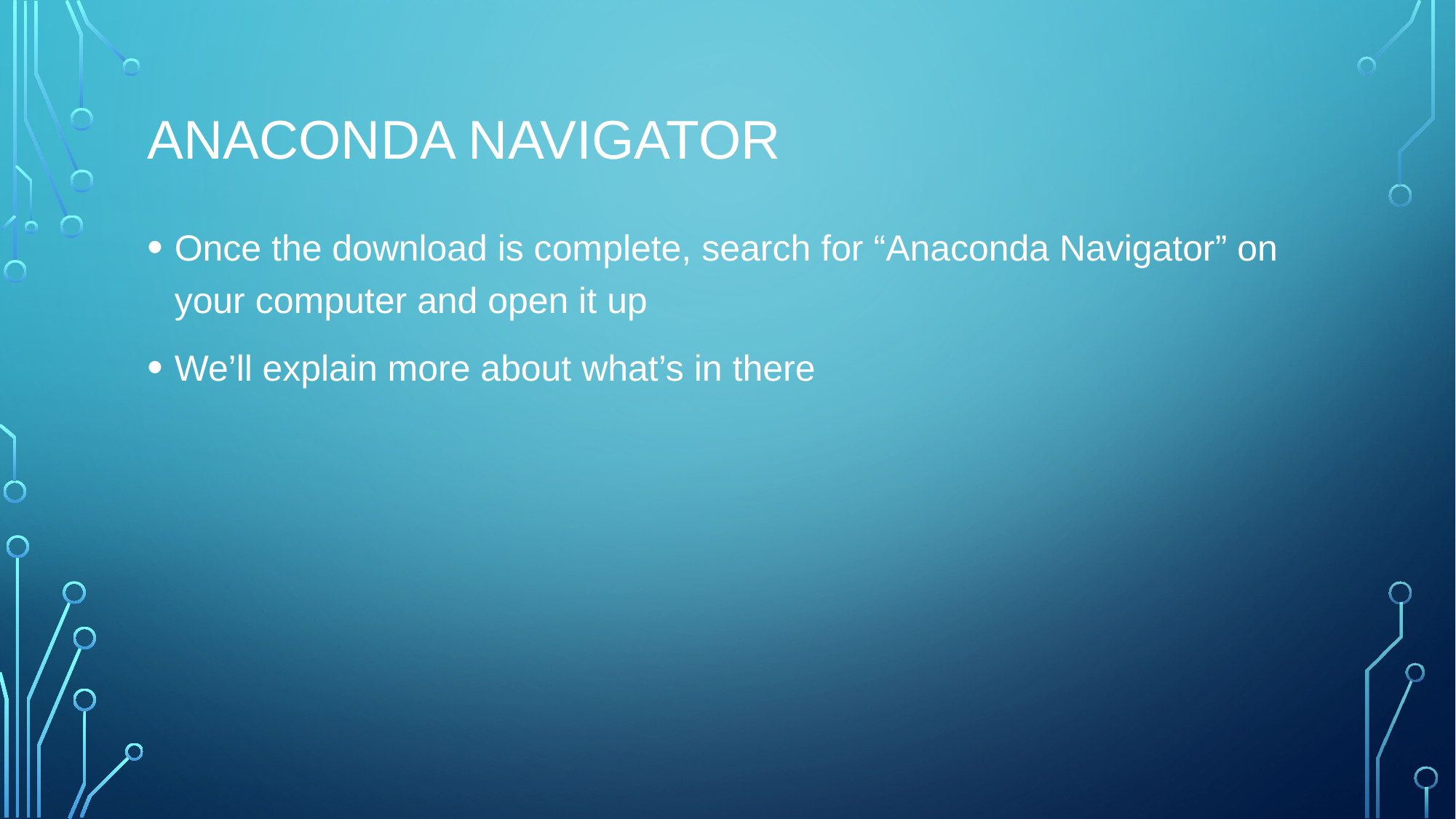

# Anaconda Navigator
Once the download is complete, search for “Anaconda Navigator” on your computer and open it up
We’ll explain more about what’s in there